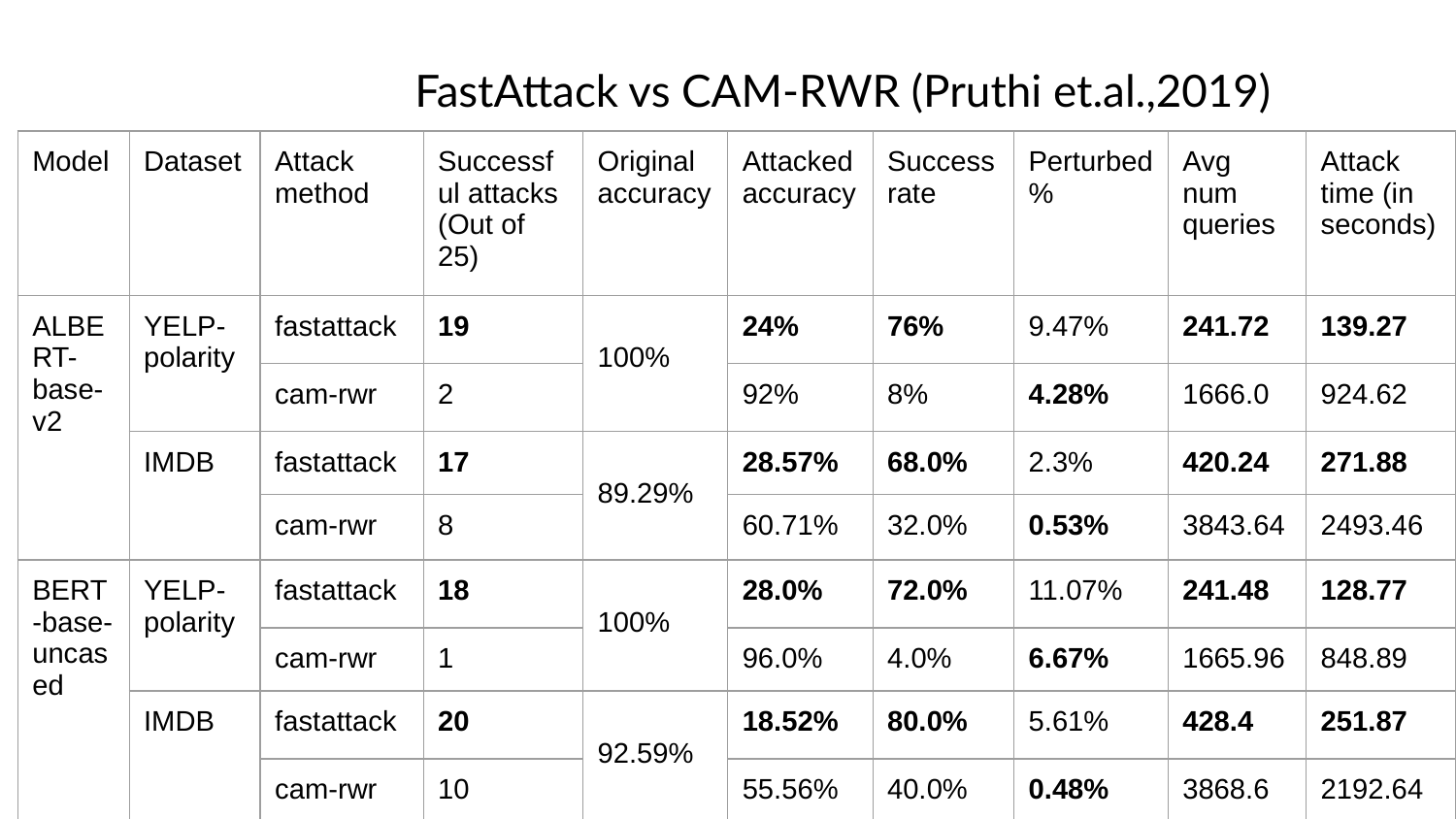

FastAttack vs CAM-RWR (Pruthi et.al.,2019)
| Model | Dataset | Attack method | Successful attacks (Out of 25) | Original accuracy | Attacked accuracy | Success rate | Perturbed % | Avg num queries | Attack time (in seconds) |
| --- | --- | --- | --- | --- | --- | --- | --- | --- | --- |
| ALBERT-base-v2 | YELP- polarity | fastattack | 19 | 100% | 24% | 76% | 9.47% | 241.72 | 139.27 |
|  |  | cam-rwr | 2 |  | 92% | 8% | 4.28% | 1666.0 | 924.62 |
|  | IMDB | fastattack | 17 | 89.29% | 28.57% | 68.0% | 2.3% | 420.24 | 271.88 |
|  |  | cam-rwr | 8 |  | 60.71% | 32.0% | 0.53% | 3843.64 | 2493.46 |
| BERT-base-uncased | YELP- polarity | fastattack | 18 | 100% | 28.0% | 72.0% | 11.07% | 241.48 | 128.77 |
|  |  | cam-rwr | 1 |  | 96.0% | 4.0% | 6.67% | 1665.96 | 848.89 |
|  | IMDB | fastattack | 20 | 92.59% | 18.52% | 80.0% | 5.61% | 428.4 | 251.87 |
|  |  | cam-rwr | 10 |  | 55.56% | 40.0% | 0.48% | 3868.6 | 2192.64 |